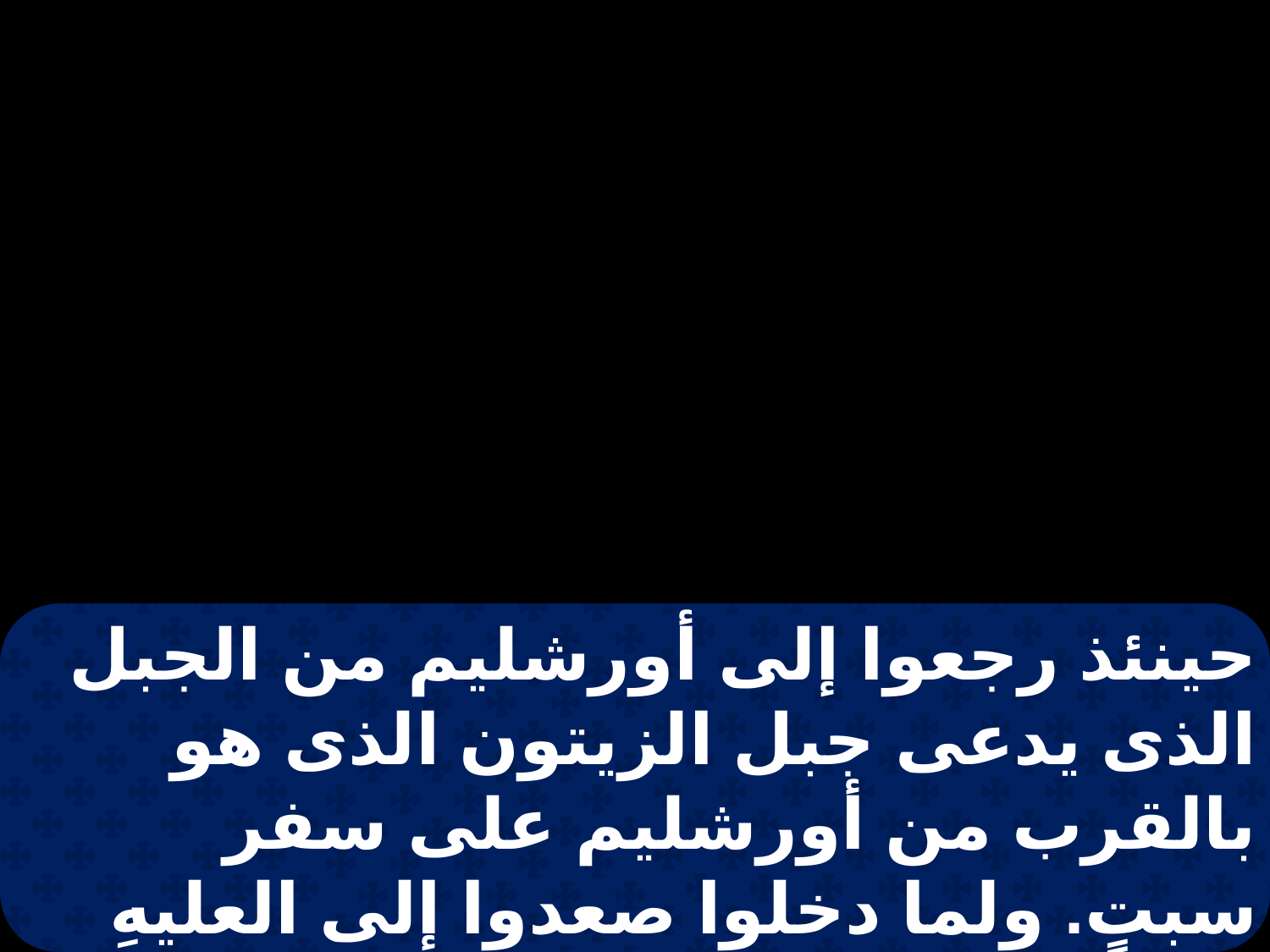

حينئذ رجعوا إلى أورشليم من الجبل الذى يدعى جبل الزيتون الذى هو بالقرب من أورشليم على سفر سبتٍ. ولما دخلوا صعدوا إلى العليهِ التى كانوا يقيمون فيها بطرسُ و يوحنا و يعقوبُ و إندراوسُ و فيلبس و توما